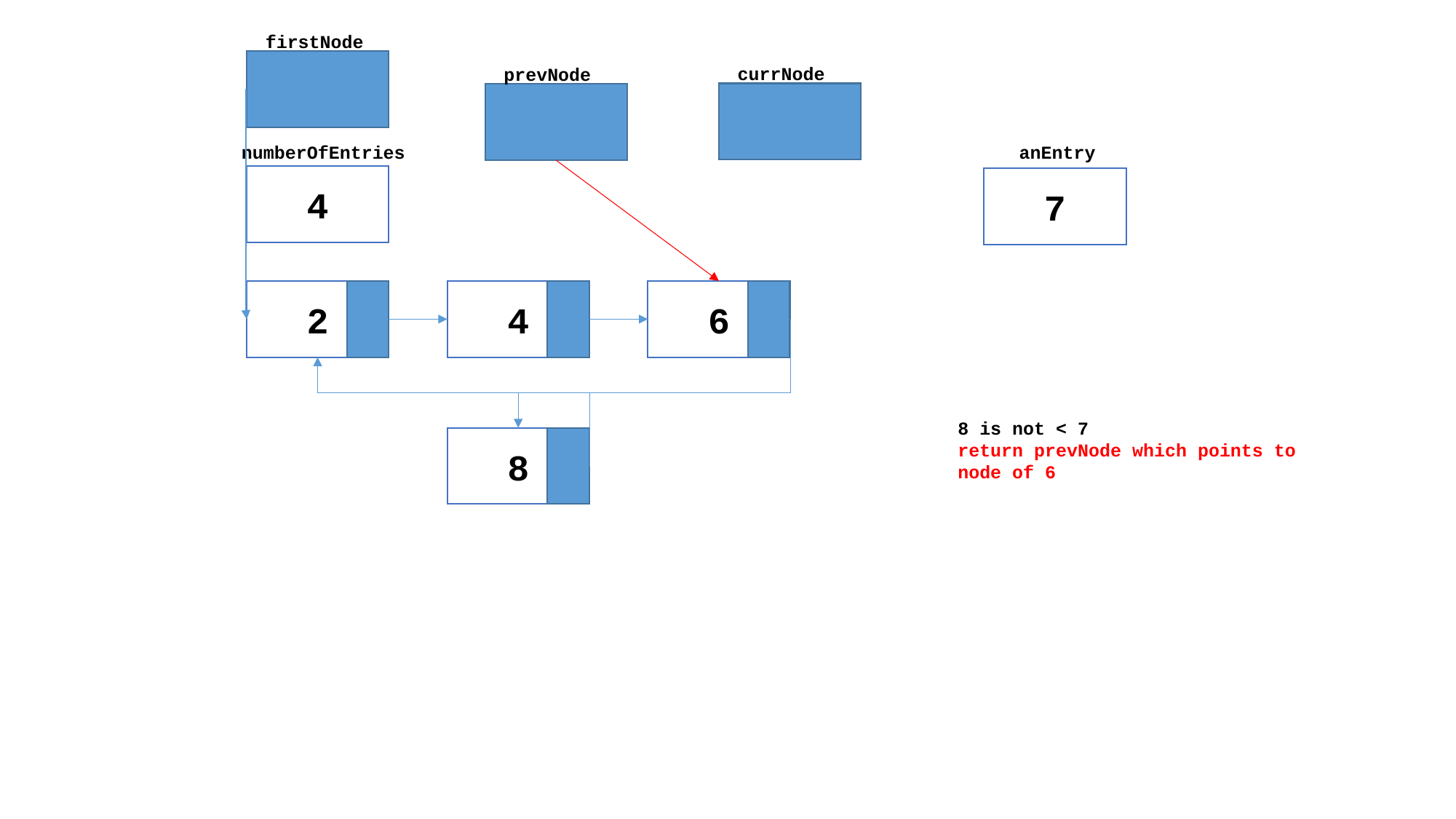

firstNode

currNode
prevNode

numberOfEntries
anEntry
4
7
6

2

4

8 is not < 7
return prevNode which points to node of 6
8